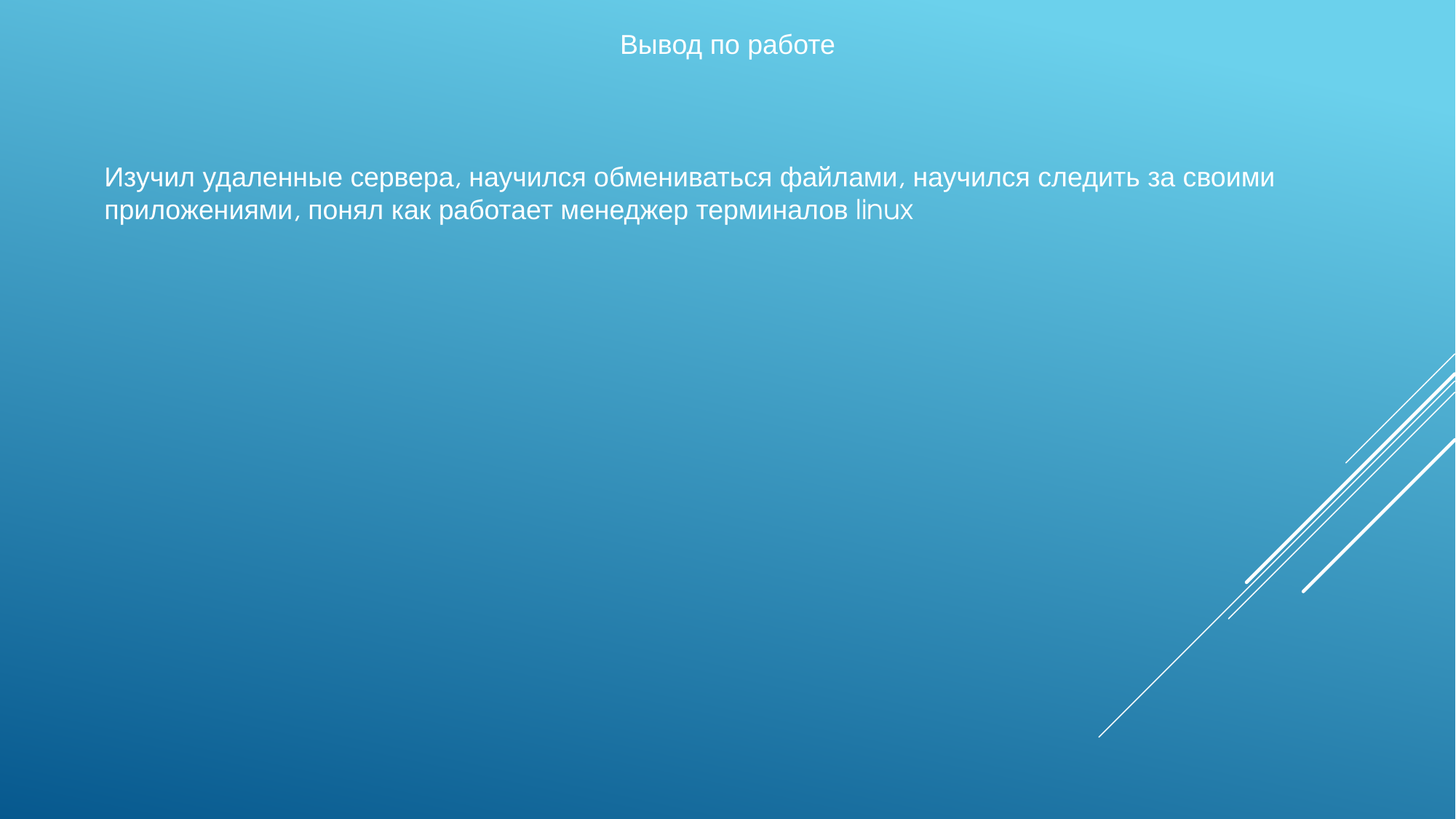

Вывод по работе
Изучил удаленные сервера, научился обмениваться файлами, научился следить за своими приложениями, понял как работает менеджер терминалов linux